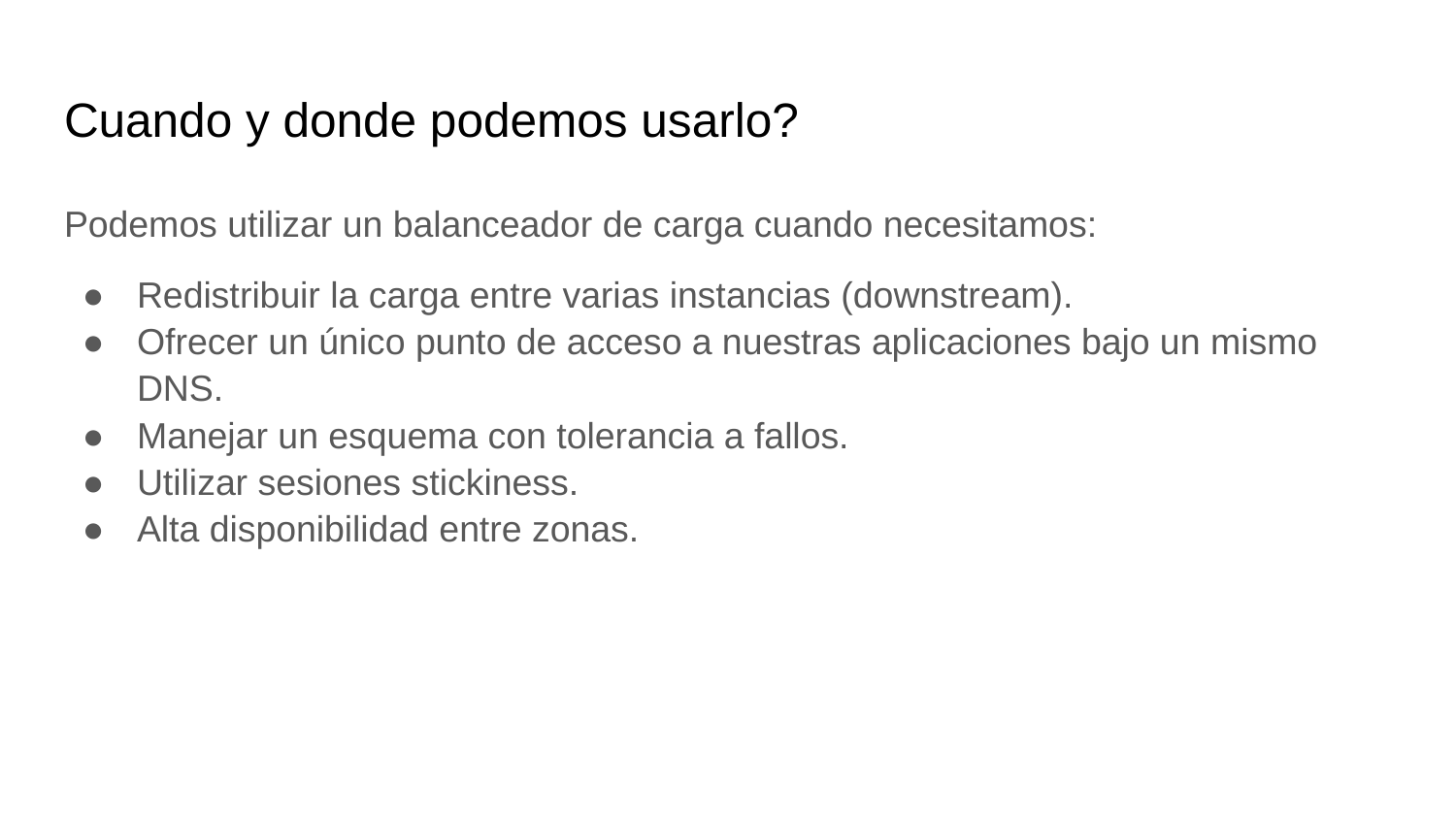

# Cuando y donde podemos usarlo?
Podemos utilizar un balanceador de carga cuando necesitamos:
Redistribuir la carga entre varias instancias (downstream).
Ofrecer un único punto de acceso a nuestras aplicaciones bajo un mismo DNS.
Manejar un esquema con tolerancia a fallos.
Utilizar sesiones stickiness.
Alta disponibilidad entre zonas.